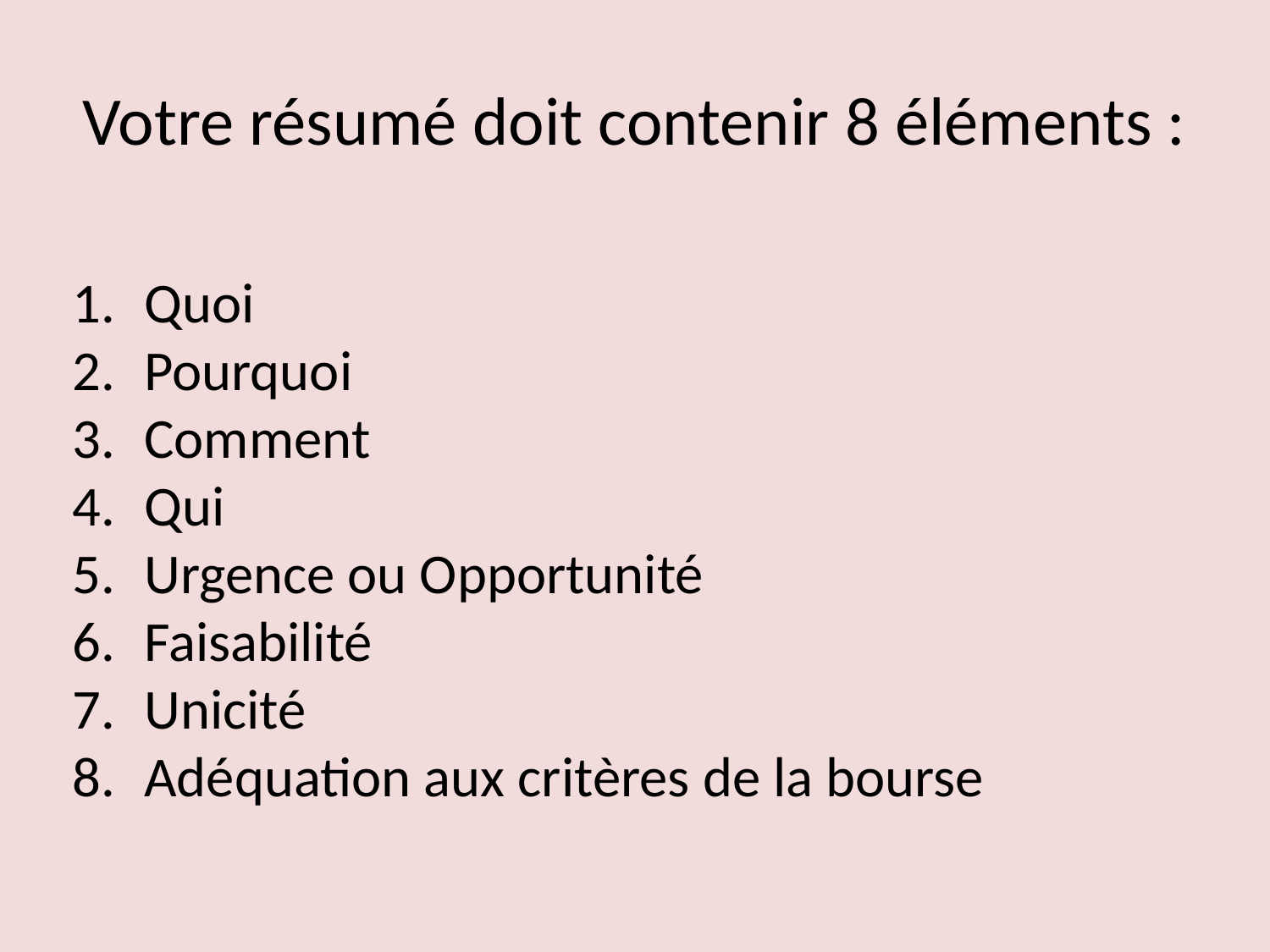

# Votre résumé doit contenir 8 éléments :
Quoi
Pourquoi
Comment
Qui
Urgence ou Opportunité
Faisabilité
Unicité
Adéquation aux critères de la bourse